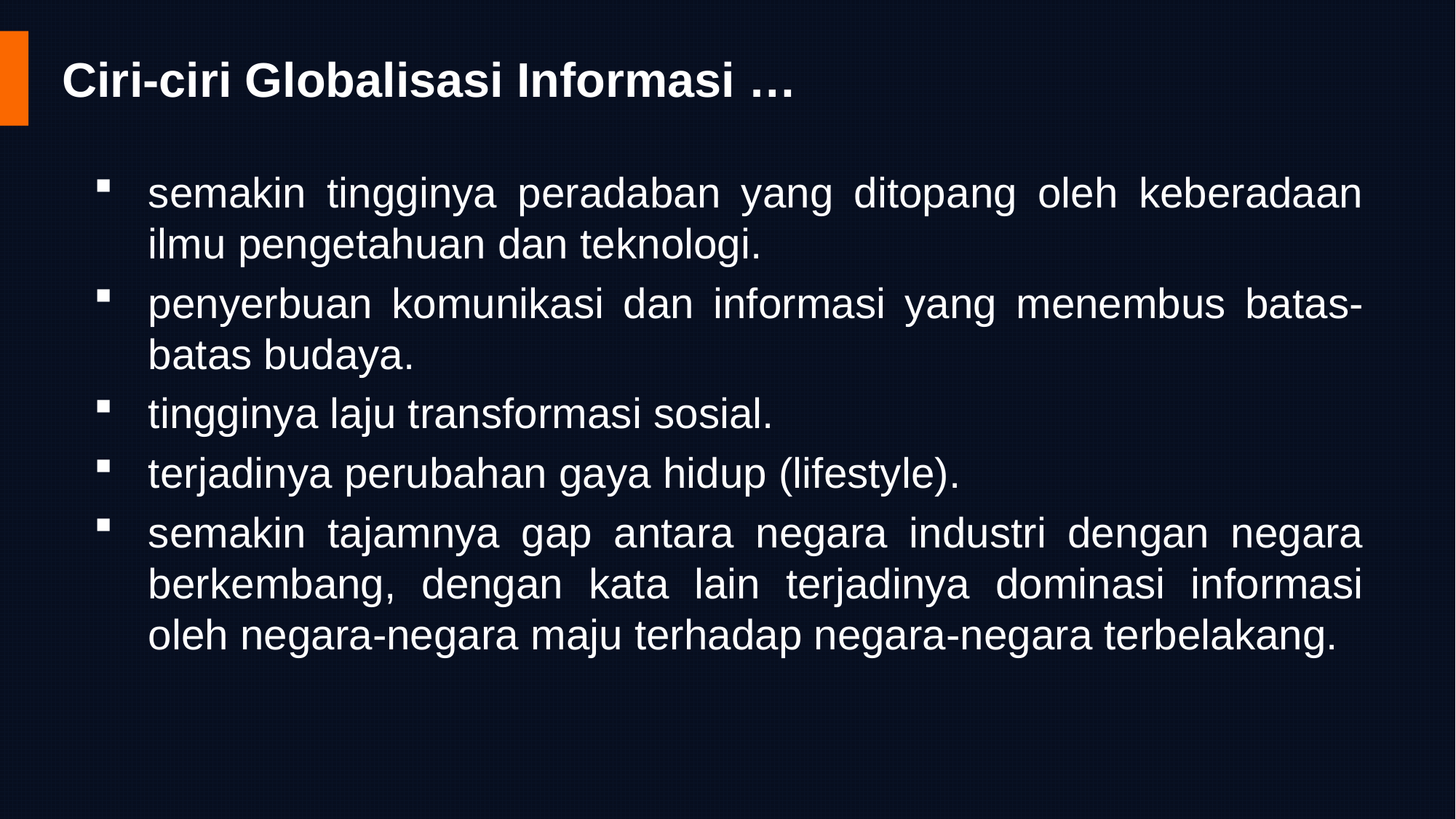

# Ciri-ciri Globalisasi Informasi …
semakin tingginya peradaban yang ditopang oleh keberadaan ilmu pengetahuan dan teknologi.
penyerbuan komunikasi dan informasi yang menembus batas-batas budaya.
tingginya laju transformasi sosial.
terjadinya perubahan gaya hidup (lifestyle).
semakin tajamnya gap antara negara industri dengan negara berkembang, dengan kata lain terjadinya dominasi informasi oleh negara-negara maju terhadap negara-negara terbelakang.